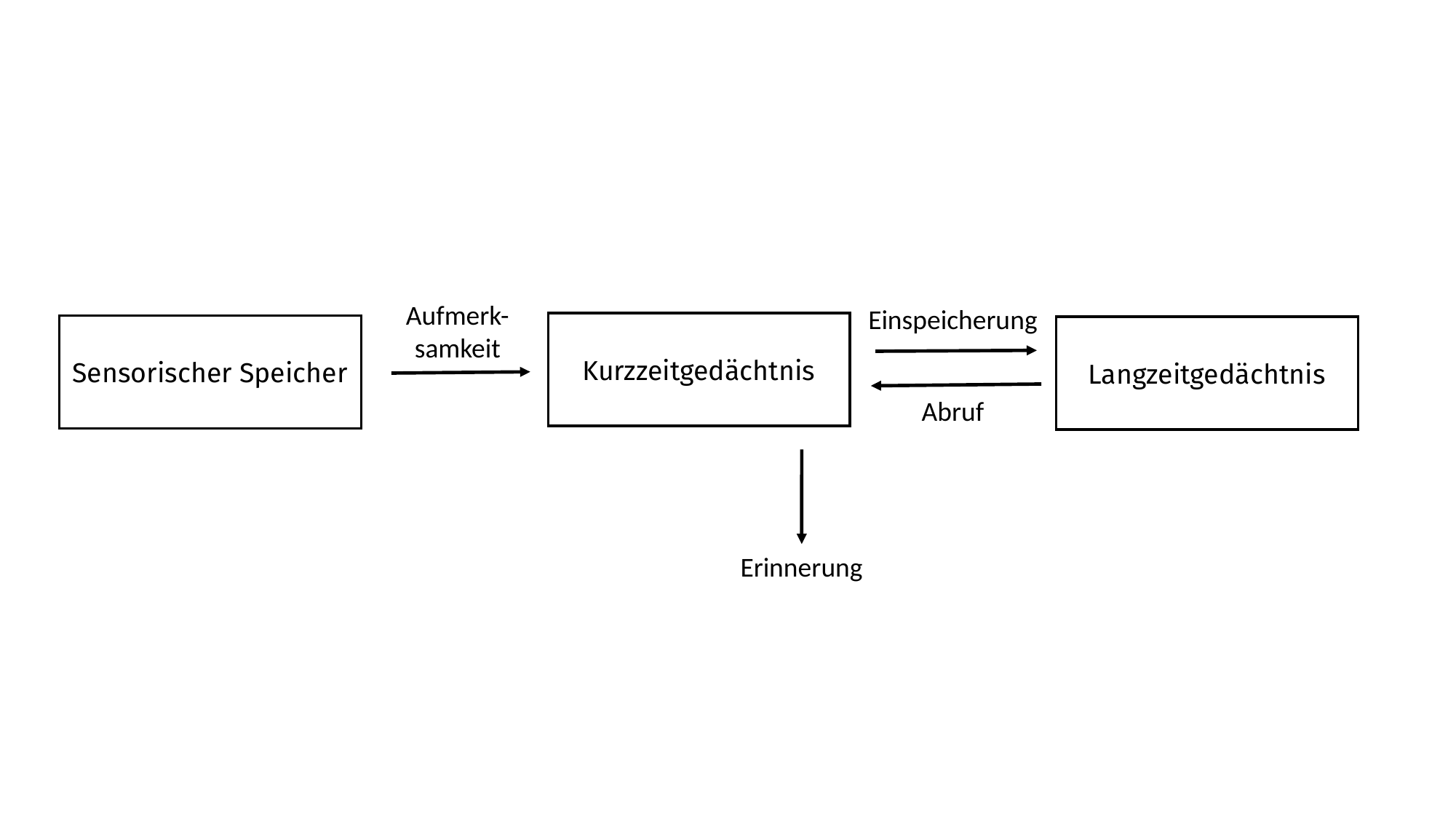

Aufmerk-
samkeit
Einspeicherung
Kurzzeitgedächtnis
Sensorischer Speicher
Langzeitgedächtnis
Abruf
Erinnerung